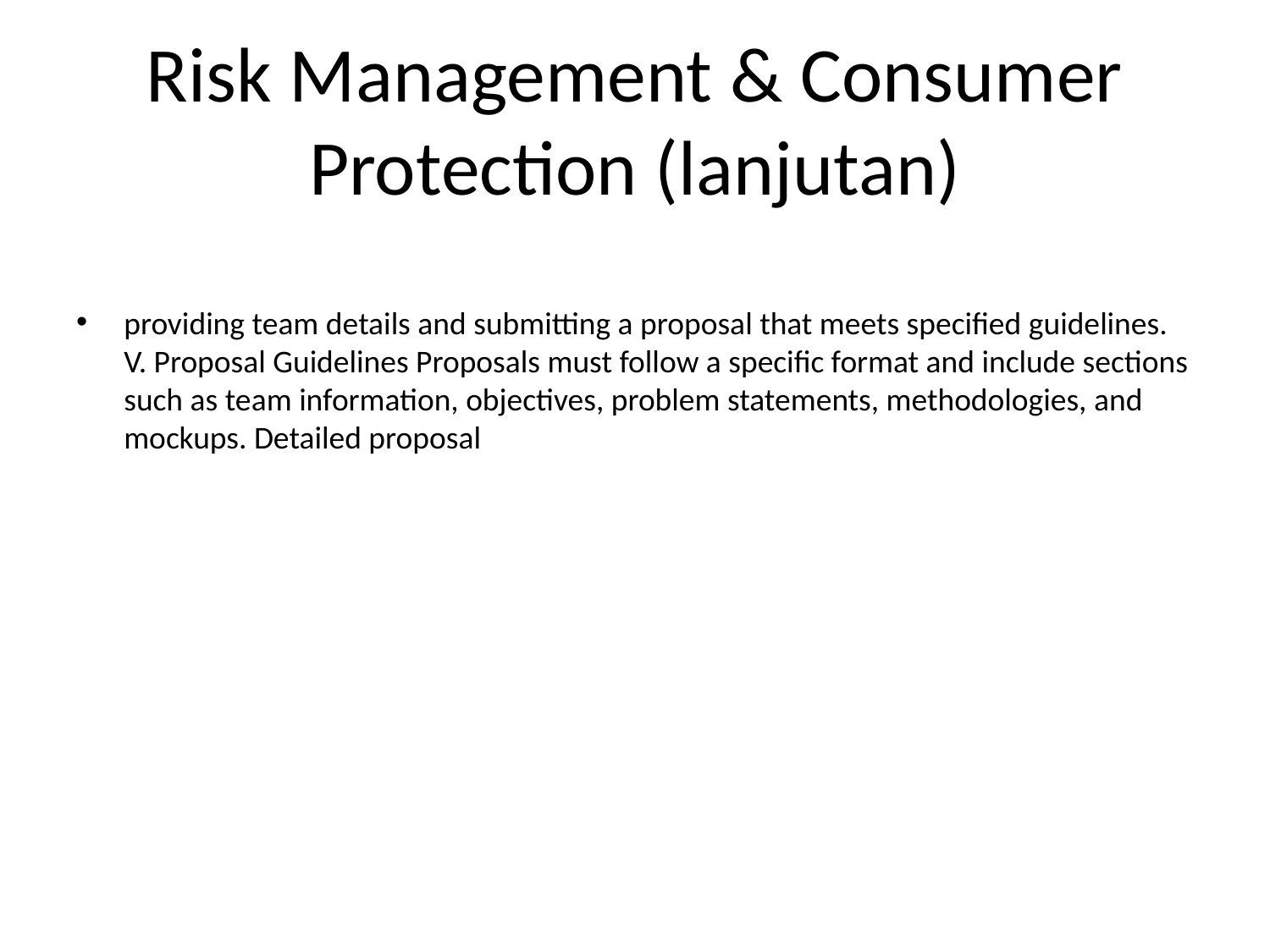

# Risk Management & Consumer Protection (lanjutan)

providing team details and submitting a proposal that meets specified guidelines. V. Proposal Guidelines Proposals must follow a specific format and include sections such as team information, objectives, problem statements, methodologies, and mockups. Detailed proposal